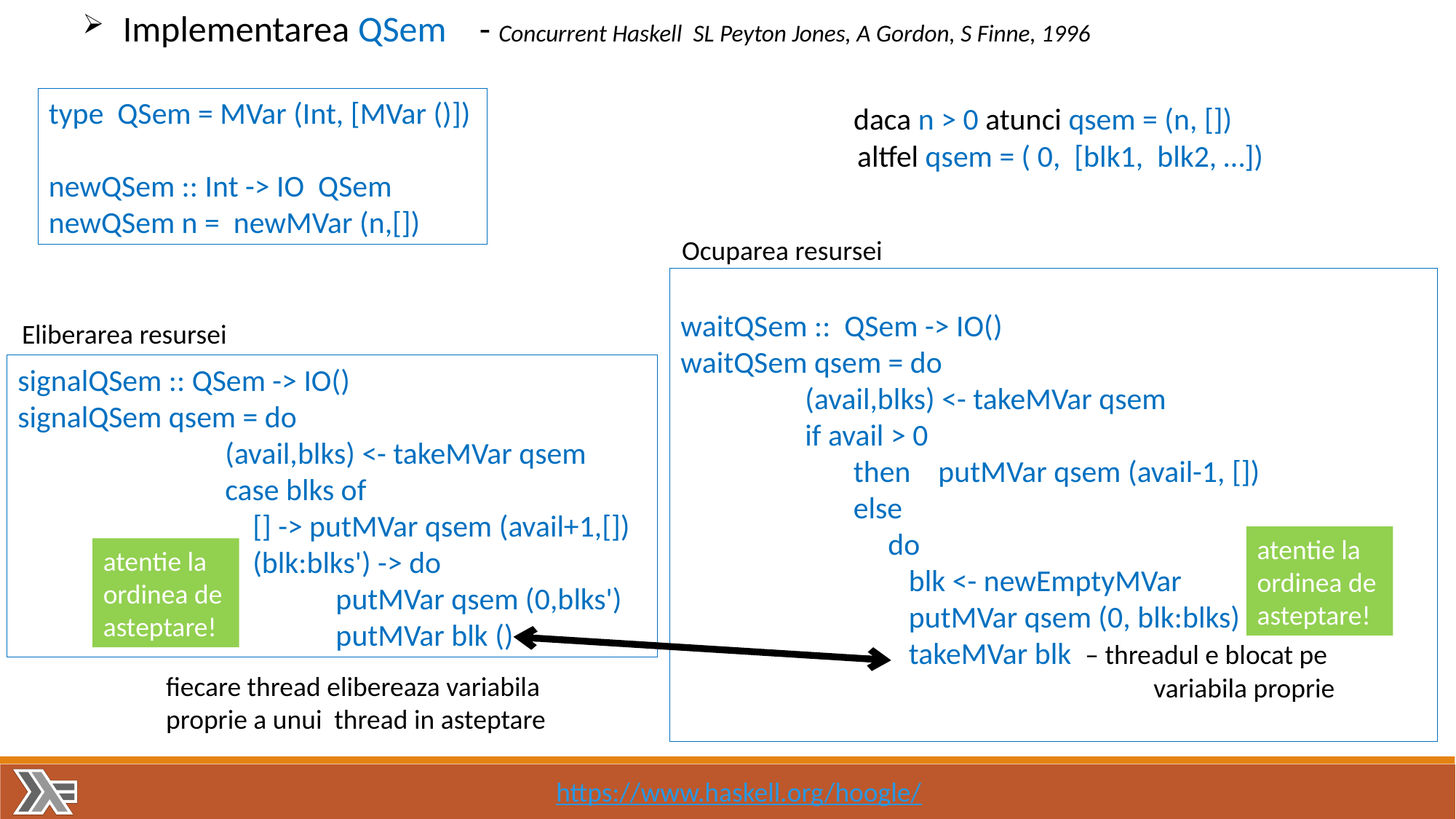

Implementarea QSem    - Concurrent Haskell  SL Peyton Jones, A Gordon, S Finne, 1996

type  QSem = MVar (Int, [MVar ()])

newQSem :: Int -> IO  QSem
newQSem n =  newMVar (n,[])
     daca n > 0 atunci qsem = (n, [])
     altfel qsem = ( 0,  [blk1,  blk2, …])

Ocuparea resursei

waitQSem ::  QSem -> IO()
waitQSem qsem = do
                  (avail,blks) <- takeMVar qsem
                  if avail > 0
                         then    putMVar qsem (avail-1, [])
                         else
                              do
                                 blk <- newEmptyMVar
                                 putMVar qsem (0, blk:blks)
                                 takeMVar blk  – threadul e blocat pe                	                                                           variabila proprie

Eliberarea resursei
signalQSem :: QSem -> IO()
signalQSem qsem = do
                              (avail,blks) <- takeMVar qsem
                              case blks of
                                  [] -> putMVar qsem (avail+1,[])
                                  (blk:blks') -> do
                                              putMVar qsem (0,blks')
                                              putMVar blk ()
atentie la ordinea de asteptare!
atentie la ordinea de asteptare!
fiecare thread elibereaza variabila proprie a unui  thread in asteptare